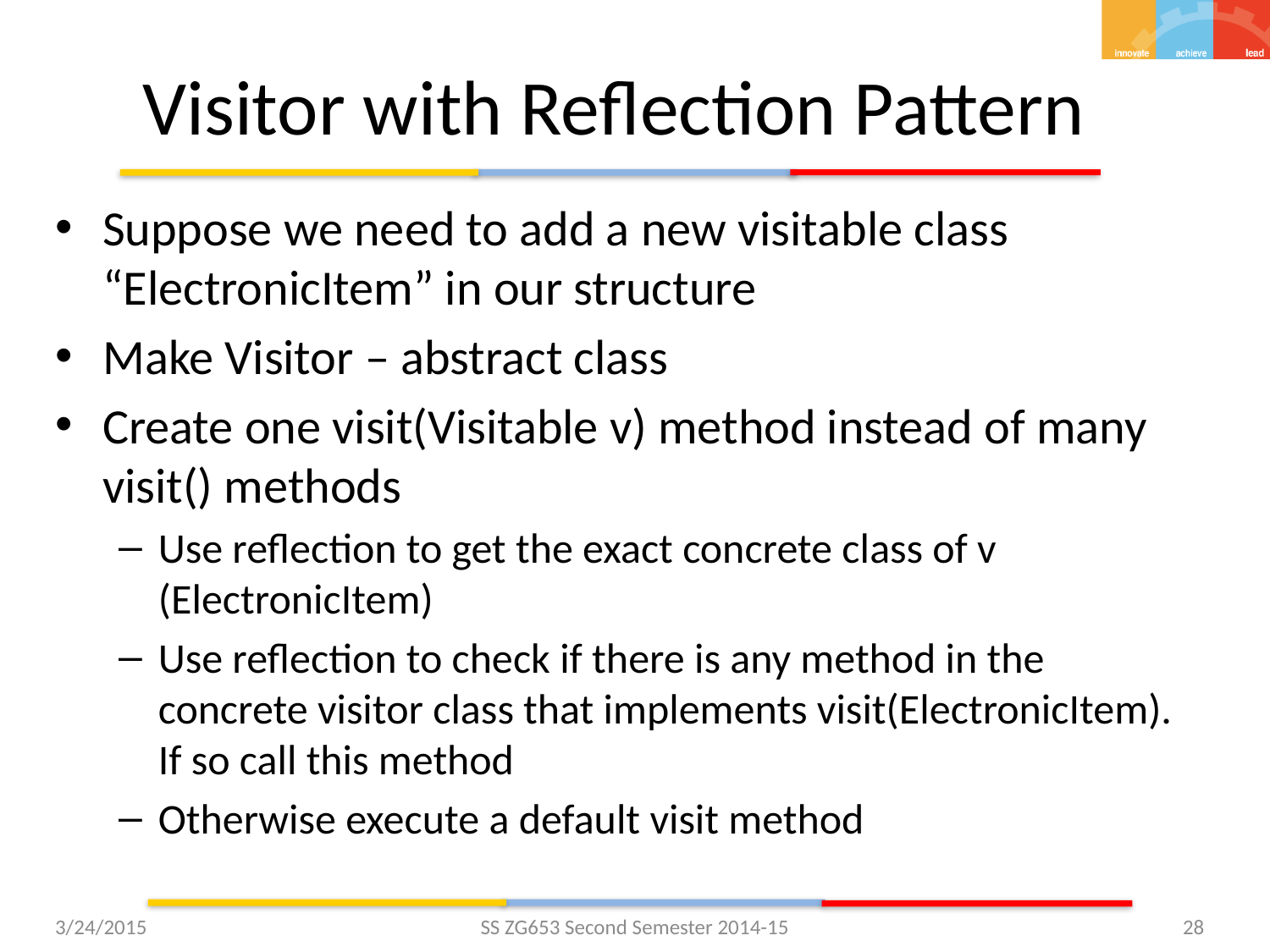

# Visitor with Reflection Pattern
Suppose we need to add a new visitable class “ElectronicItem” in our structure
Make Visitor – abstract class
Create one visit(Visitable v) method instead of many visit() methods
Use reflection to get the exact concrete class of v (ElectronicItem)
Use reflection to check if there is any method in the concrete visitor class that implements visit(ElectronicItem). If so call this method
Otherwise execute a default visit method

3/24/2015
SS ZG653 Second Semester 2014-15
28